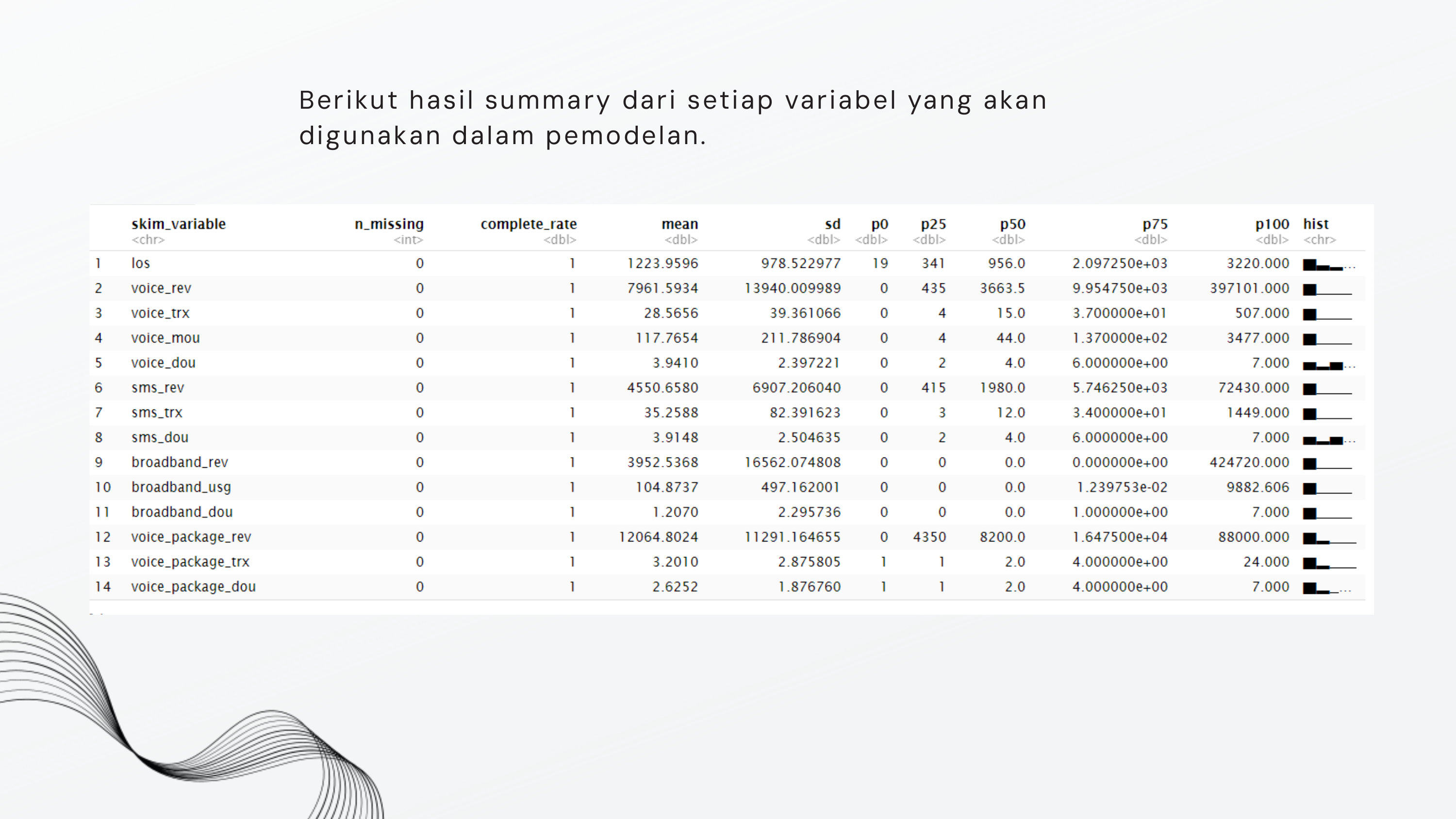

Berikut hasil summary dari setiap variabel yang akan digunakan dalam pemodelan.